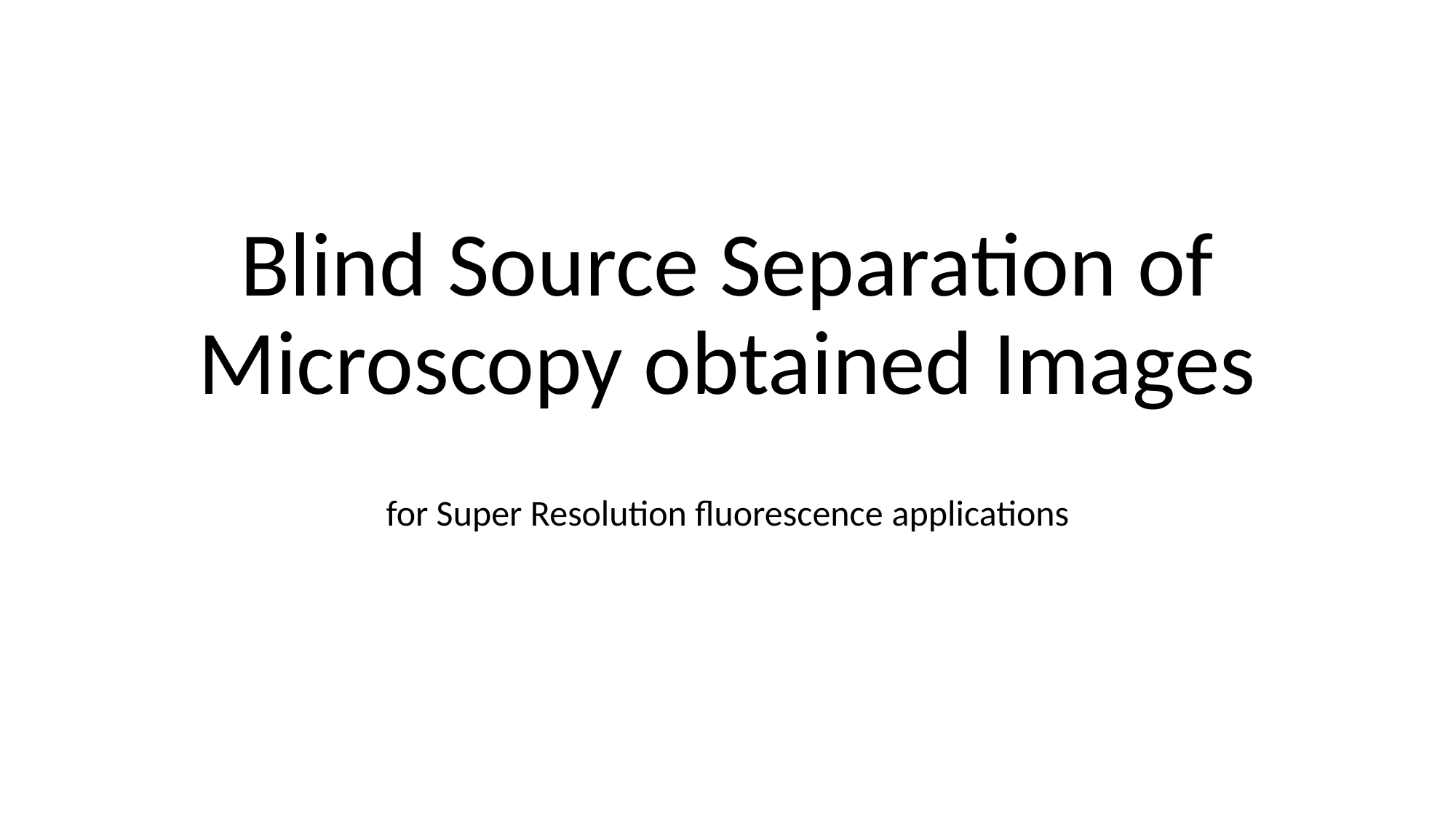

# Blind Source Separation of Microscopy obtained Images

for Super Resolution fluorescence applications